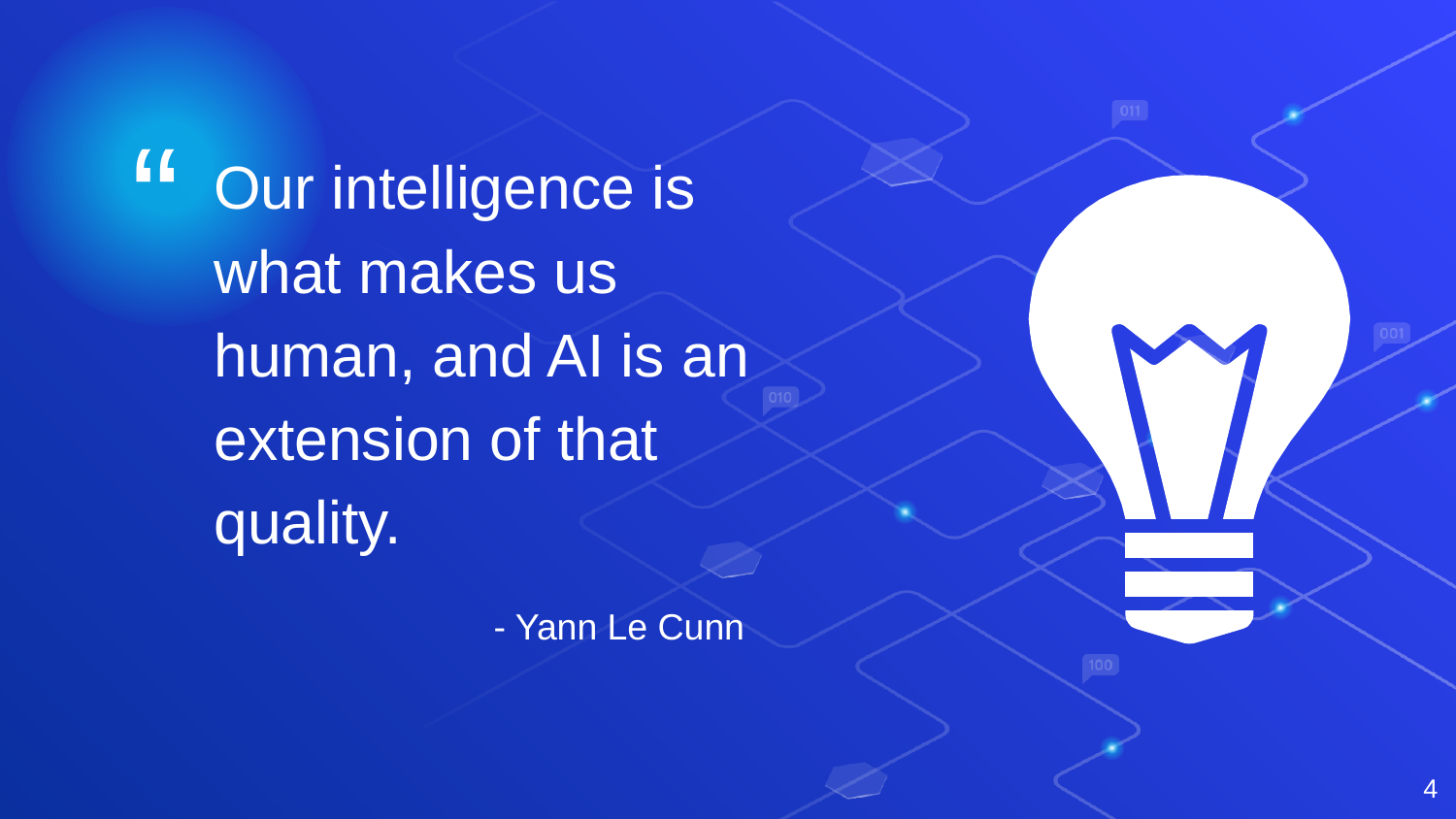

Our intelligence is what makes us human, and AI is an extension of that quality.
	        - Yann Le Cunn

4